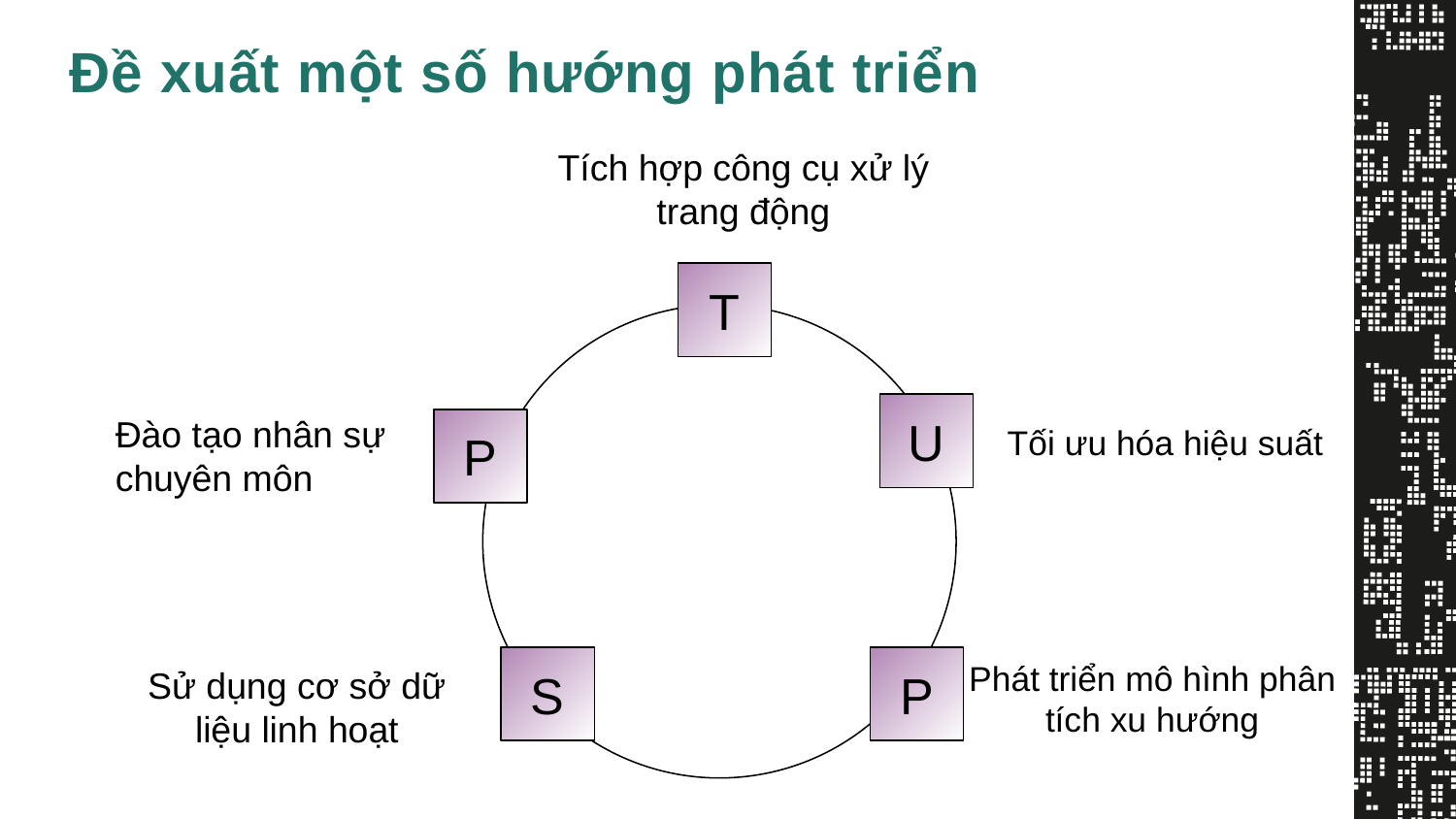

# Đề xuất một số hướng phát triển
Tích hợp công cụ xử lý trang động
T

U
Tối ưu hóa hiệu suất
P
Đào tạo nhân sự chuyên môn
S
Sử dụng cơ sở dữ liệu linh hoạt
P
Phát triển mô hình phân tích xu hướng